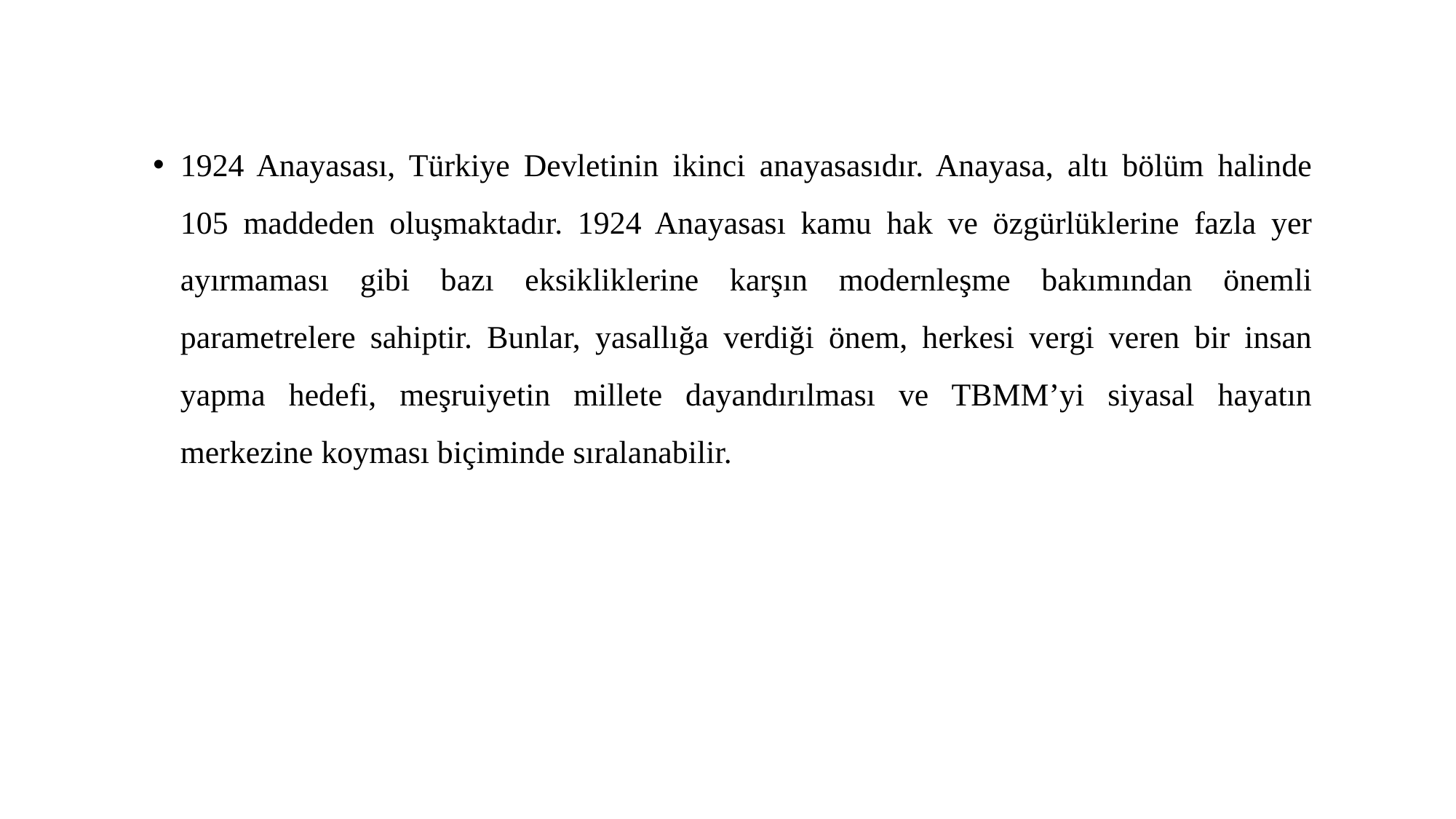

1924 Anayasası, Türkiye Devletinin ikinci anayasasıdır. Anayasa, altı bölüm halinde 105 maddeden oluşmaktadır. 1924 Anayasası kamu hak ve özgürlüklerine fazla yer ayırmaması gibi bazı eksikliklerine karşın modernleşme bakımından önemli parametrelere sahiptir. Bunlar, yasallığa verdiği önem, herkesi vergi veren bir insan yapma hedefi, meşruiyetin millete dayandırılması ve TBMM’yi siyasal hayatın merkezine koyması biçiminde sıralanabilir.